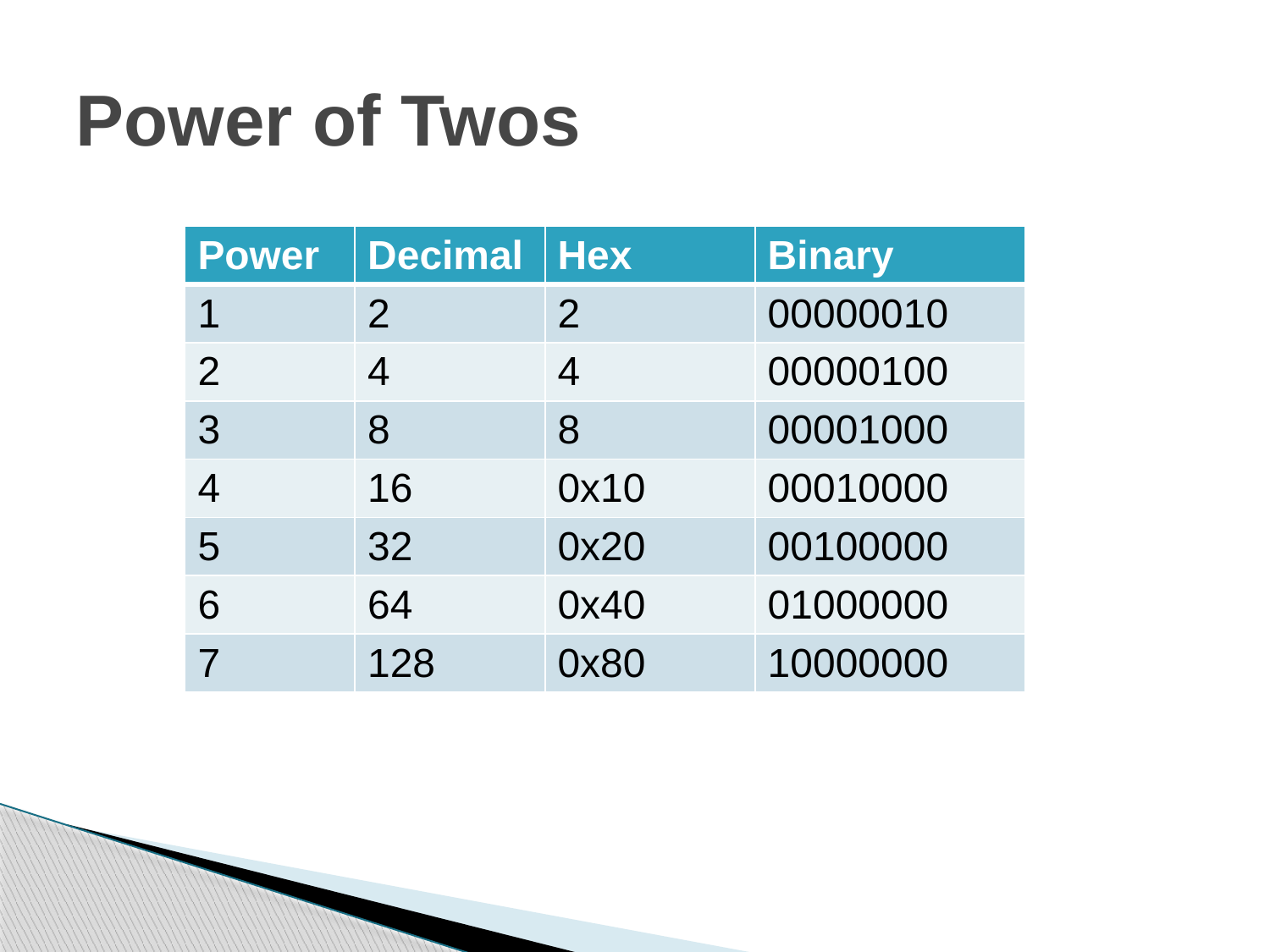

# Power of Twos

| Power | Decimal | Hex | Binary |
| --- | --- | --- | --- |
| 1 | 2 | 2 | 00000010 |
| 2 | 4 | 4 | 00000100 |
| 3 | 8 | 8 | 00001000 |
| 4 | 16 | 0x10 | 00010000 |
| 5 | 32 | 0x20 | 00100000 |
| 6 | 64 | 0x40 | 01000000 |
| 7 | 128 | 0x80 | 10000000 |